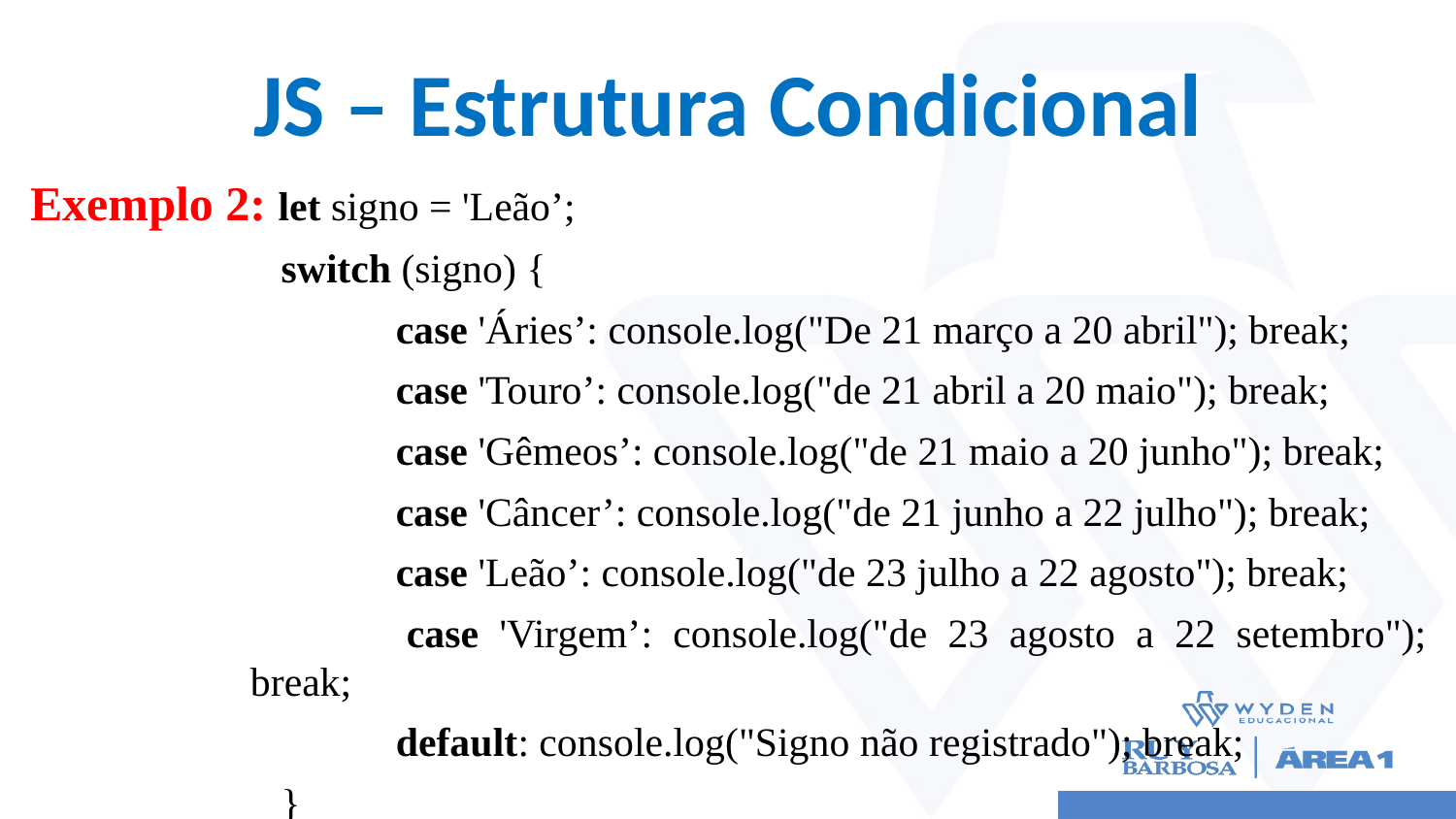

# JS – Estrutura Condicional
Exemplo 2: let signo = 'Leão’;
   switch (signo) {
  	case 'Áries’: console.log("De 21 março a 20 abril"); break;
	case 'Touro’: console.log("de 21 abril a 20 maio"); break;
  	case 'Gêmeos’: console.log("de 21 maio a 20 junho"); break;
  	case 'Câncer’: console.log("de 21 junho a 22 julho"); break;
  	case 'Leão’: console.log("de 23 julho a 22 agosto"); break;
 	case 'Virgem’: console.log("de 23 agosto a 22 setembro"); break;
  	default: console.log("Signo não registrado"); break;
   }